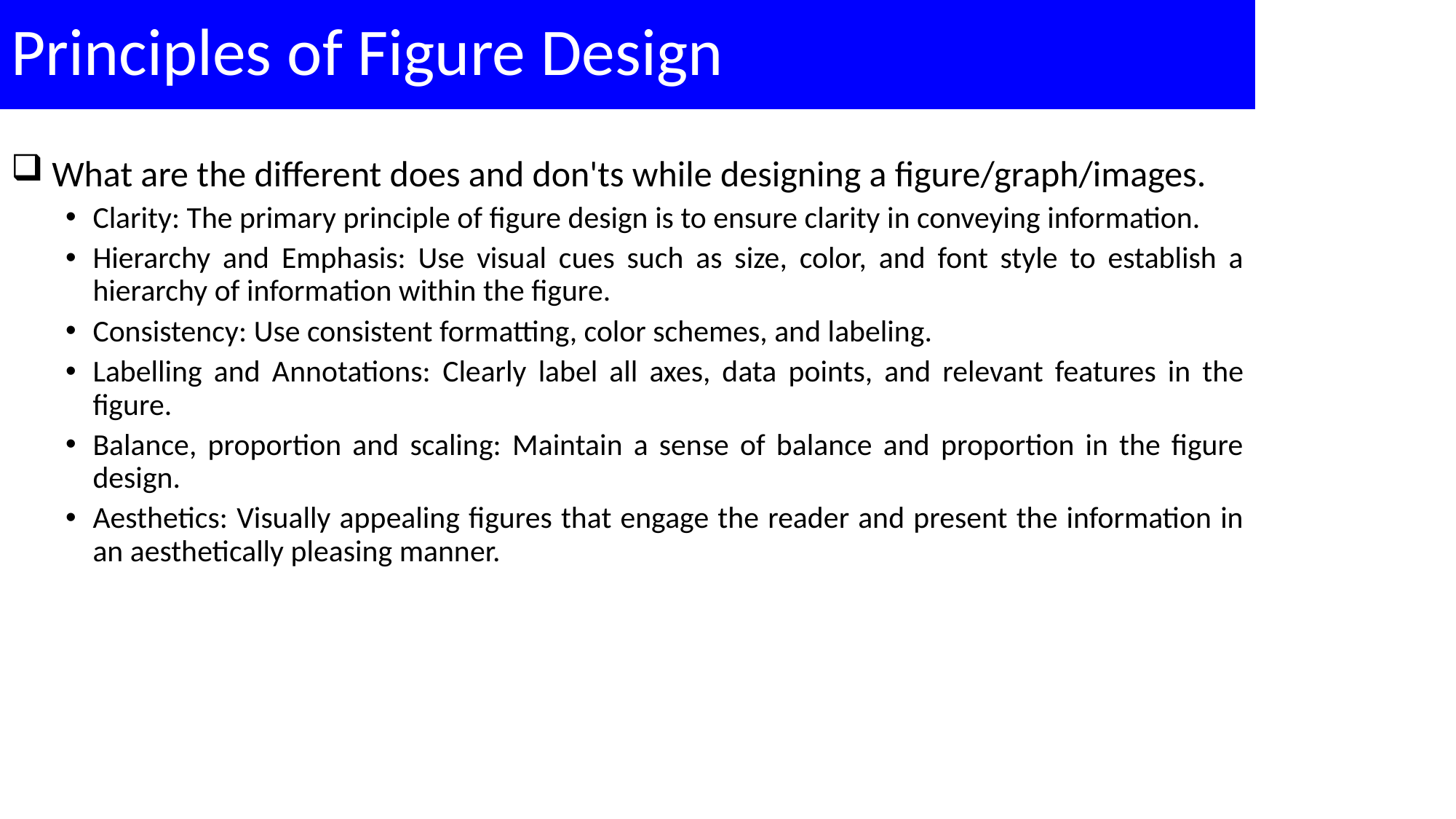

# Principles of Figure Design
 What are the different does and don'ts while designing a figure/graph/images.
Clarity: The primary principle of figure design is to ensure clarity in conveying information.
Hierarchy and Emphasis: Use visual cues such as size, color, and font style to establish a hierarchy of information within the figure.
Consistency: Use consistent formatting, color schemes, and labeling.
Labelling and Annotations: Clearly label all axes, data points, and relevant features in the figure.
Balance, proportion and scaling: Maintain a sense of balance and proportion in the figure design.
Aesthetics: Visually appealing figures that engage the reader and present the information in an aesthetically pleasing manner.